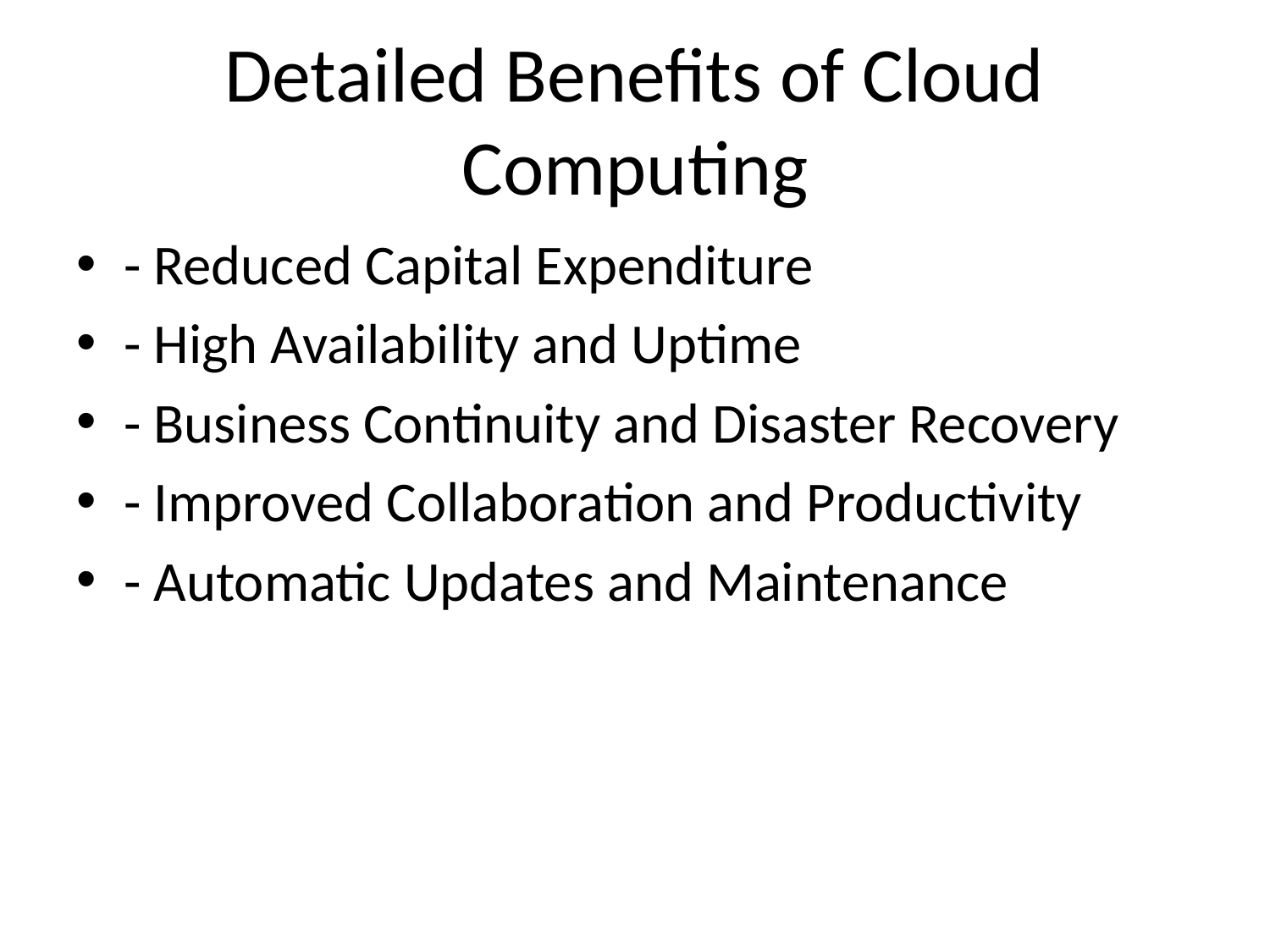

# Detailed Benefits of Cloud Computing
- Reduced Capital Expenditure
- High Availability and Uptime
- Business Continuity and Disaster Recovery
- Improved Collaboration and Productivity
- Automatic Updates and Maintenance